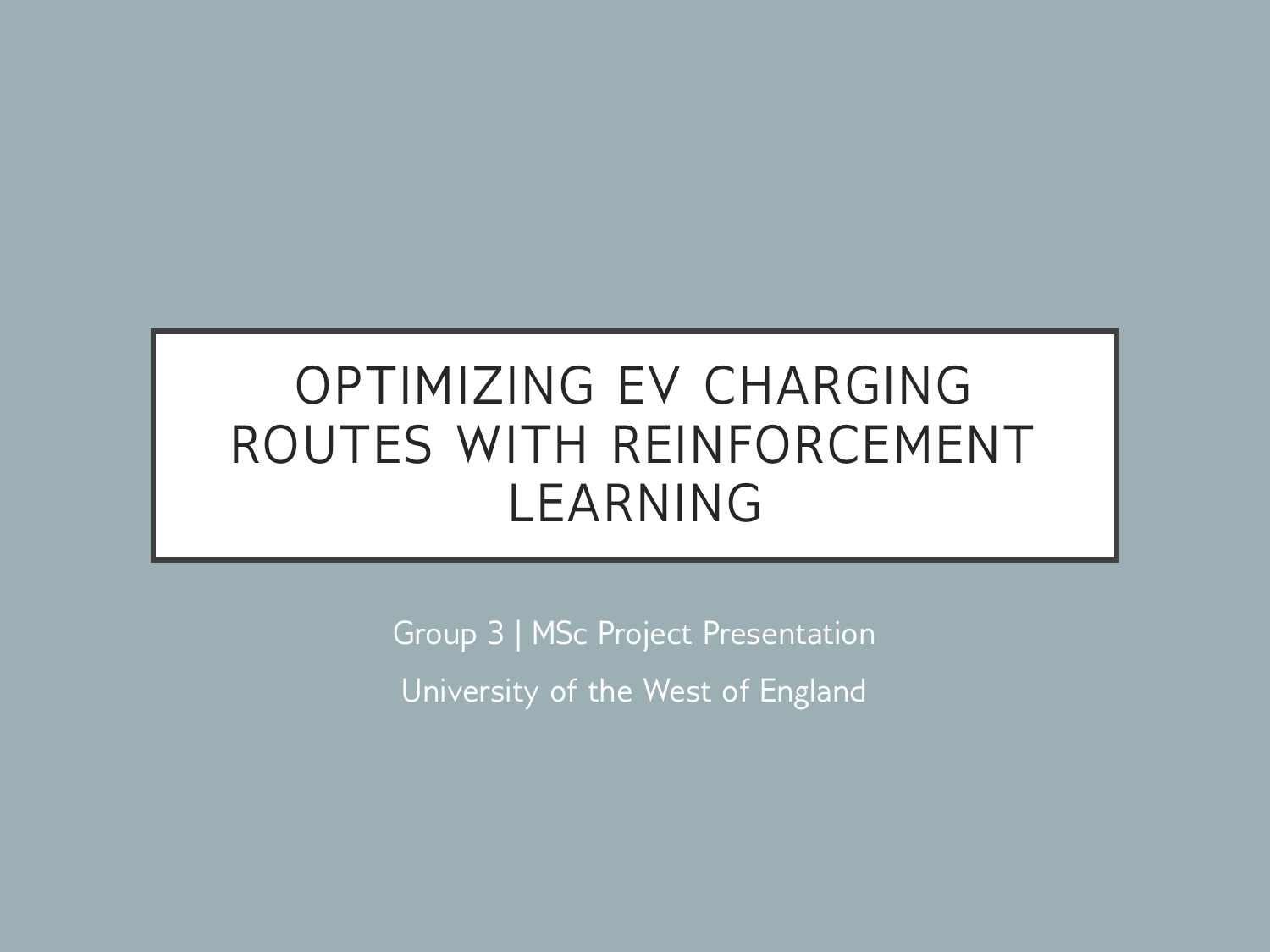

# Optimizing EV Charging Routes with Reinforcement Learning
Group 3 | MSc Project Presentation
University of the West of England